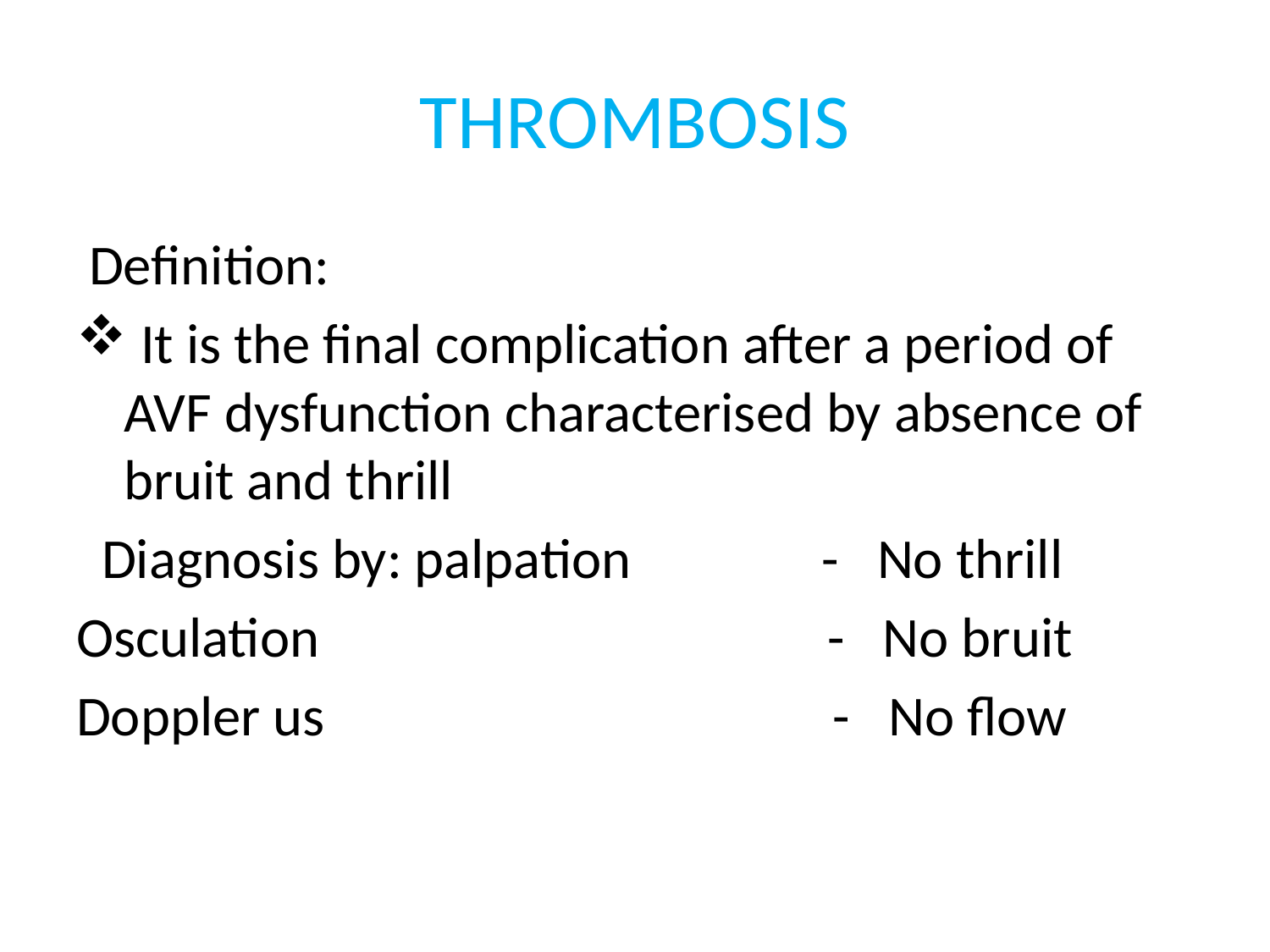

# THROMBOSIS
 Definition:
 It is the final complication after a period of AVF dysfunction characterised by absence of bruit and thrill
  Diagnosis by: palpation               -   No thrill
Osculation                                        -   No bruit
Doppler us                                        -   No flow